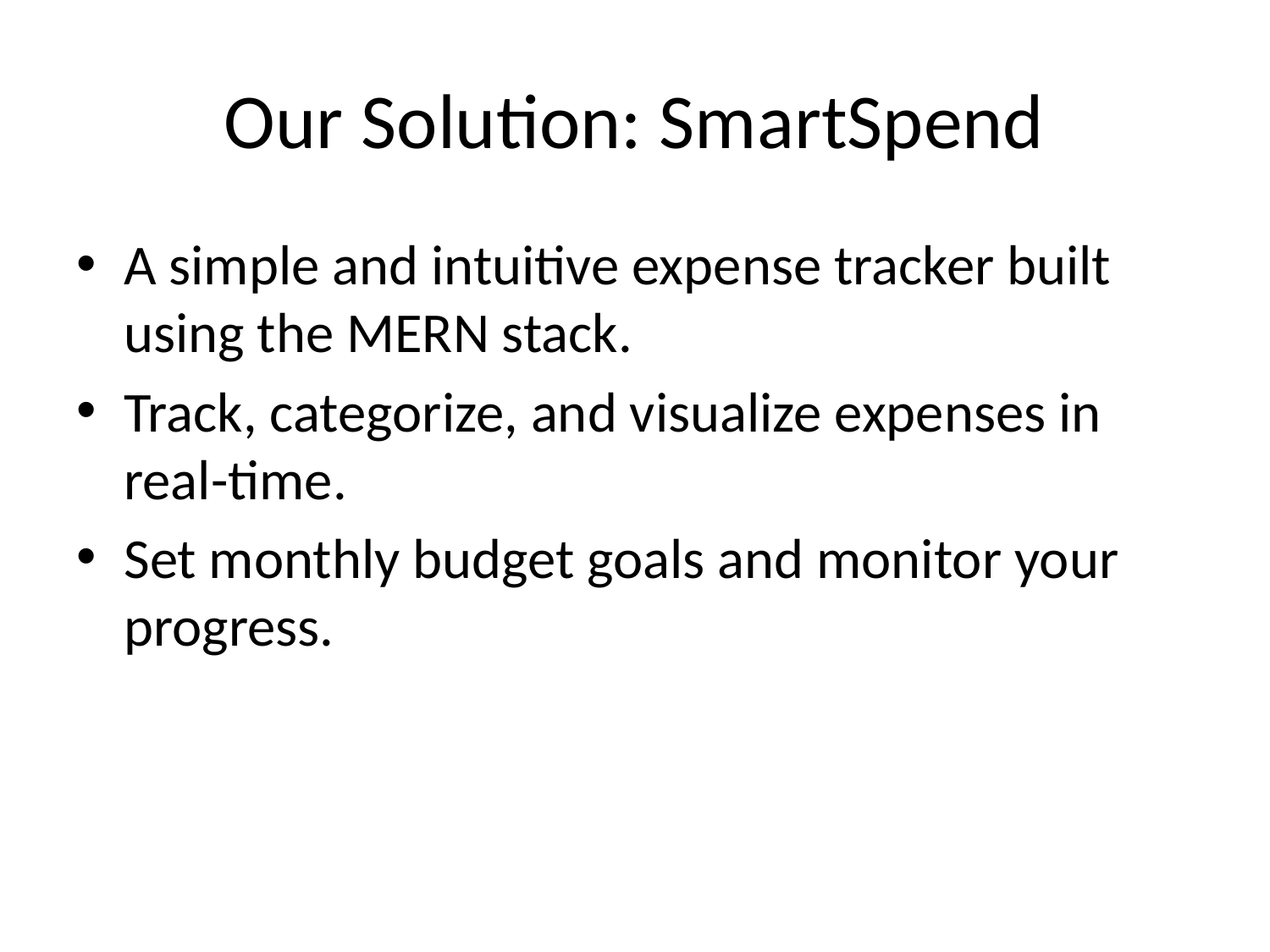

# Our Solution: SmartSpend
A simple and intuitive expense tracker built using the MERN stack.
Track, categorize, and visualize expenses in real-time.
Set monthly budget goals and monitor your progress.